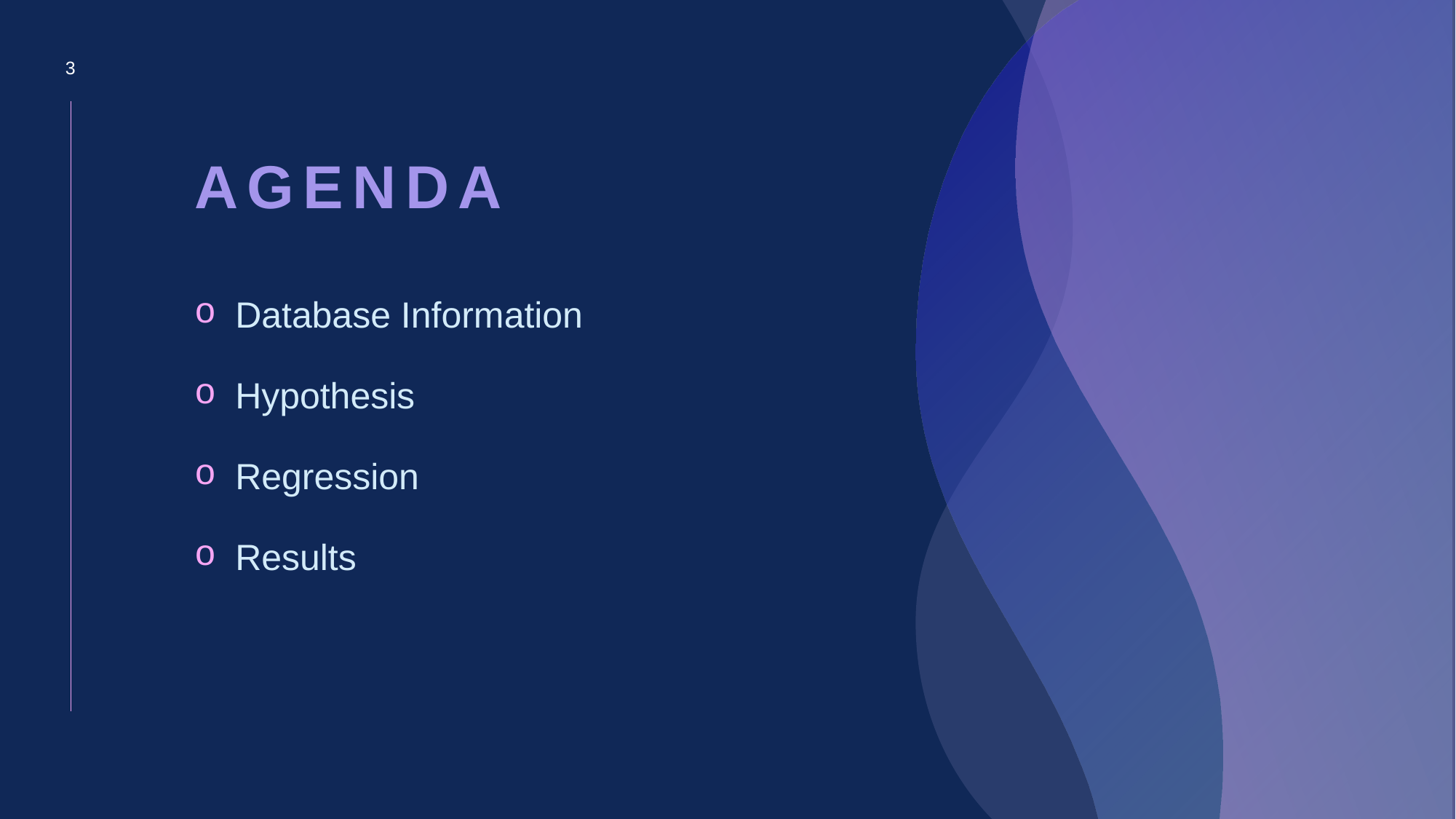

3
# AGENDA
Database Information
Hypothesis
Regression
Results